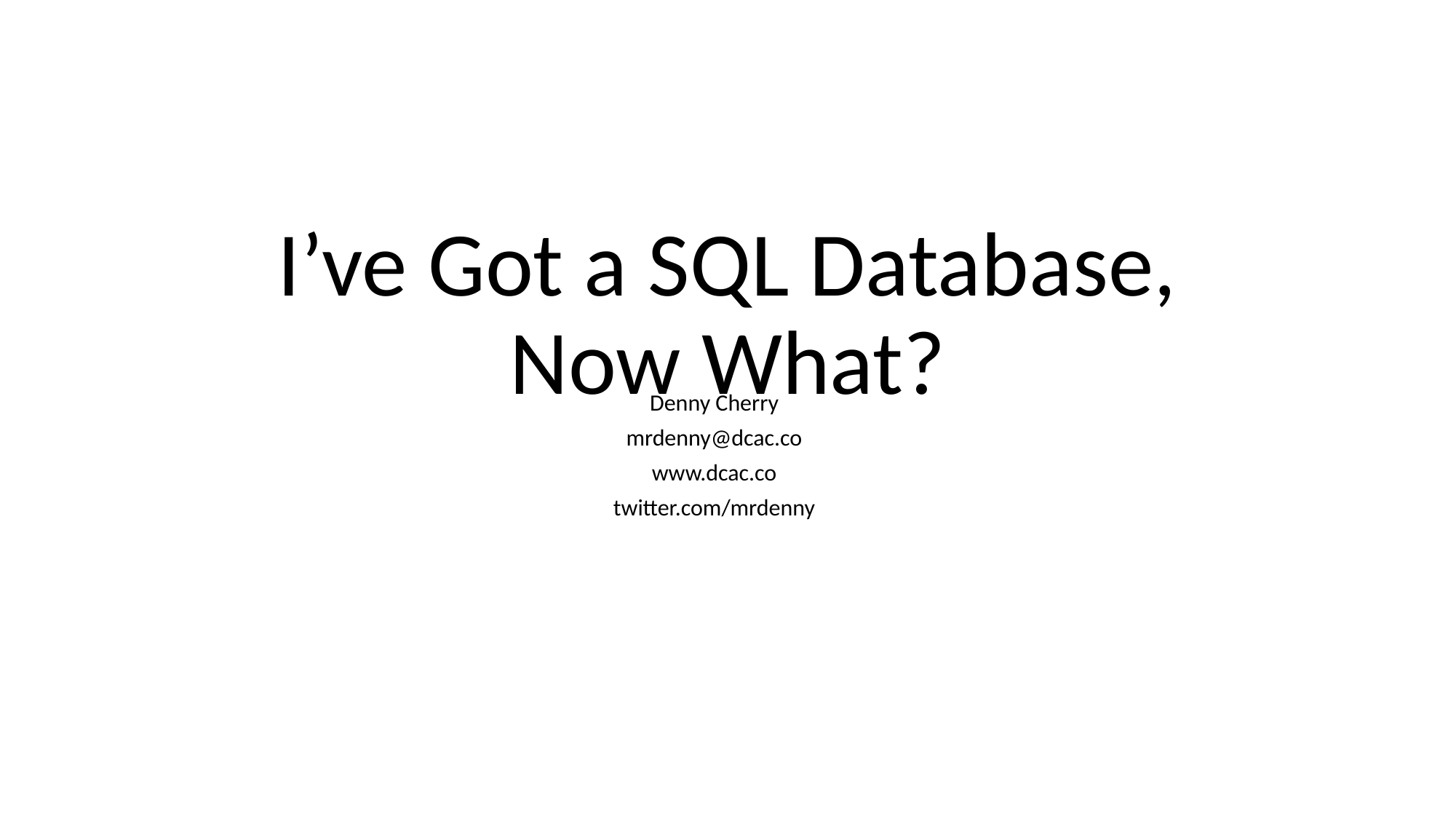

# I’ve Got a SQL Database, Now What?
Denny Cherry
mrdenny@dcac.co
www.dcac.co
twitter.com/mrdenny